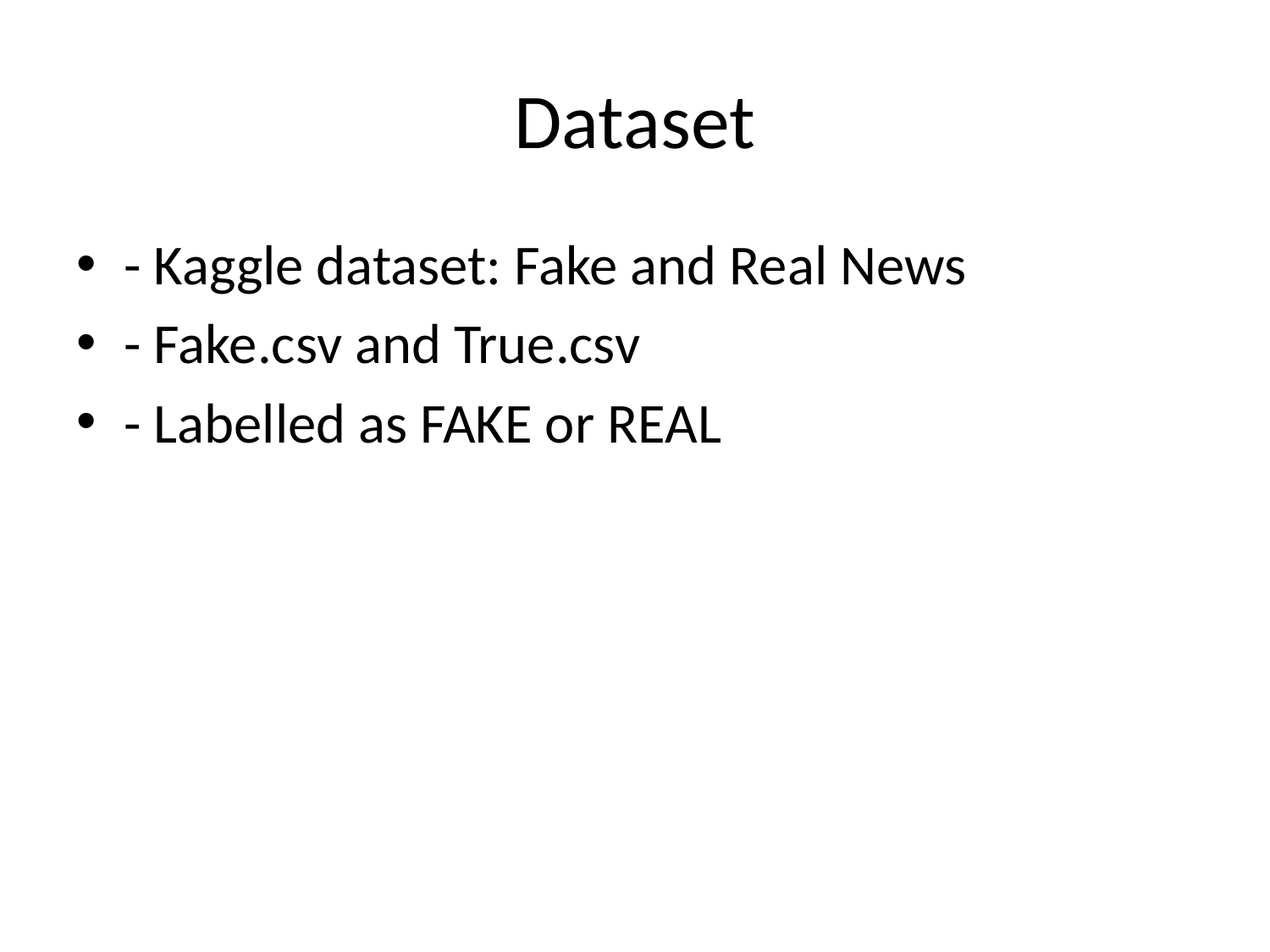

# Dataset
- Kaggle dataset: Fake and Real News
- Fake.csv and True.csv
- Labelled as FAKE or REAL